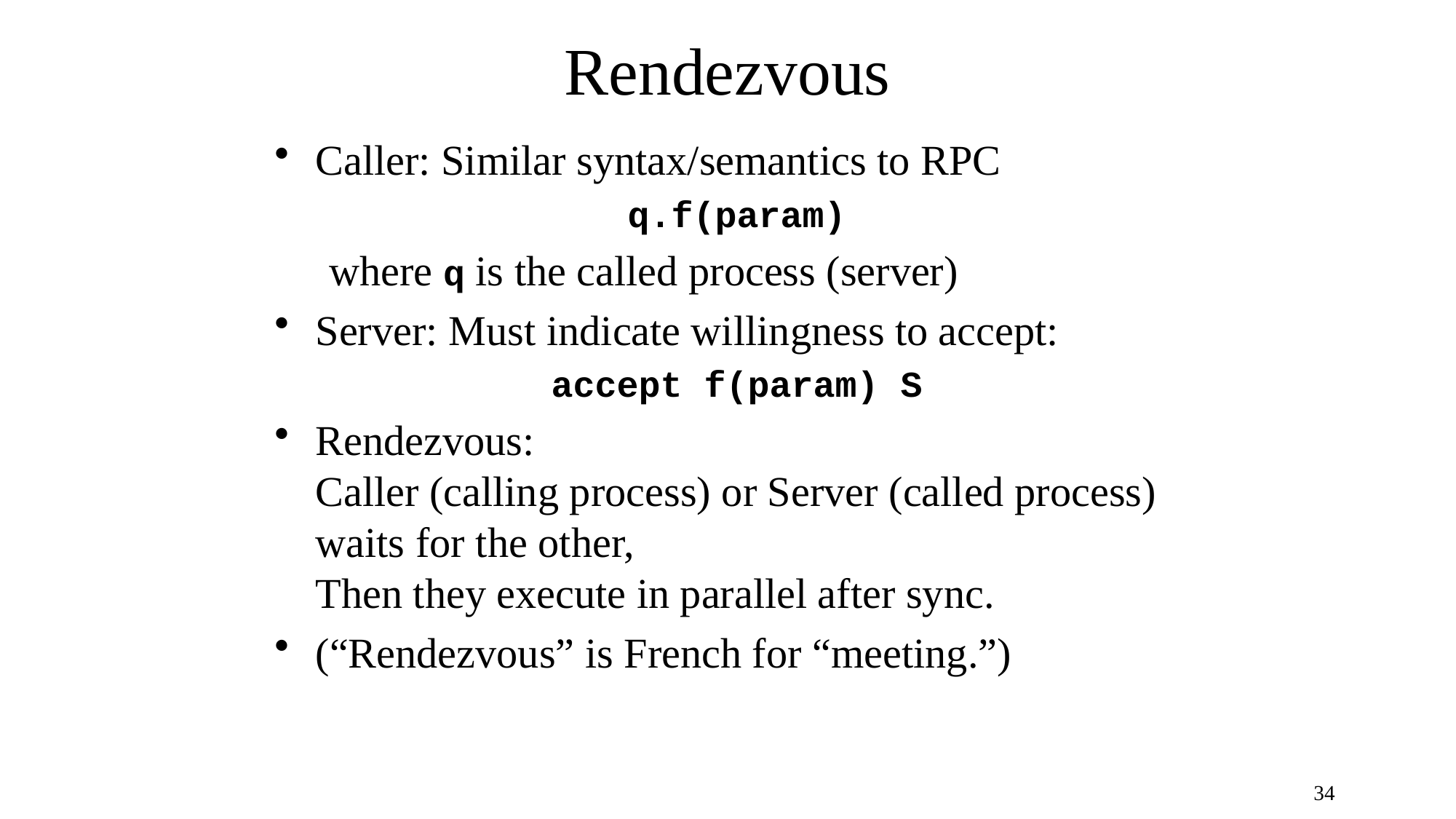

# Rendezvous
Caller: Similar syntax/semantics to RPC
q.f(param)
where q is the called process (server)
Server: Must indicate willingness to accept:
accept f(param) S
Rendezvous:
Caller (calling process) or Server (called process)
waits for the other,
Then they execute in parallel after sync.
(“Rendezvous” is French for “meeting.”)
34